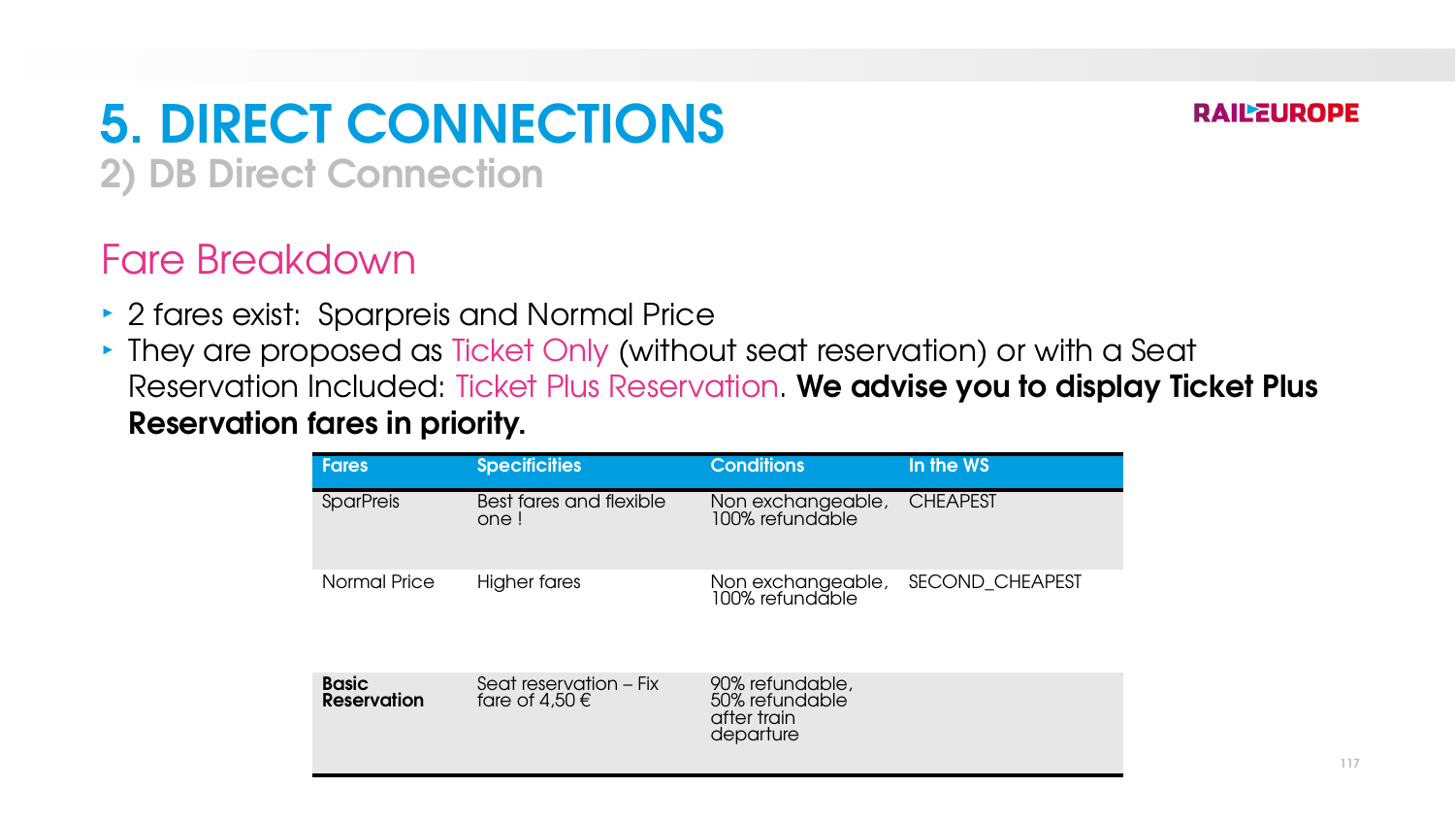

5. Direct Connections
2) DB Direct Connection
Fare Breakdown
2 fares exist:  Sparpreis and Normal Price
They are proposed as Ticket Only (without seat reservation) or with a Seat Reservation Included: Ticket Plus Reservation. We advise you to display Ticket Plus Reservation fares in priority.
| Fares | Specificities | Conditions | In the WS |
| --- | --- | --- | --- |
| SparPreis | Best fares and flexible one ! | Non exchangeable, 100% refundable | CHEAPEST |
| Normal Price | Higher fares | Non exchangeable, 100% refundable | SECOND\_CHEAPEST |
| Basic Reservation | Seat reservation – Fix fare of 4,50 € | 90% refundable, 50% refundable after train departure |  |
117